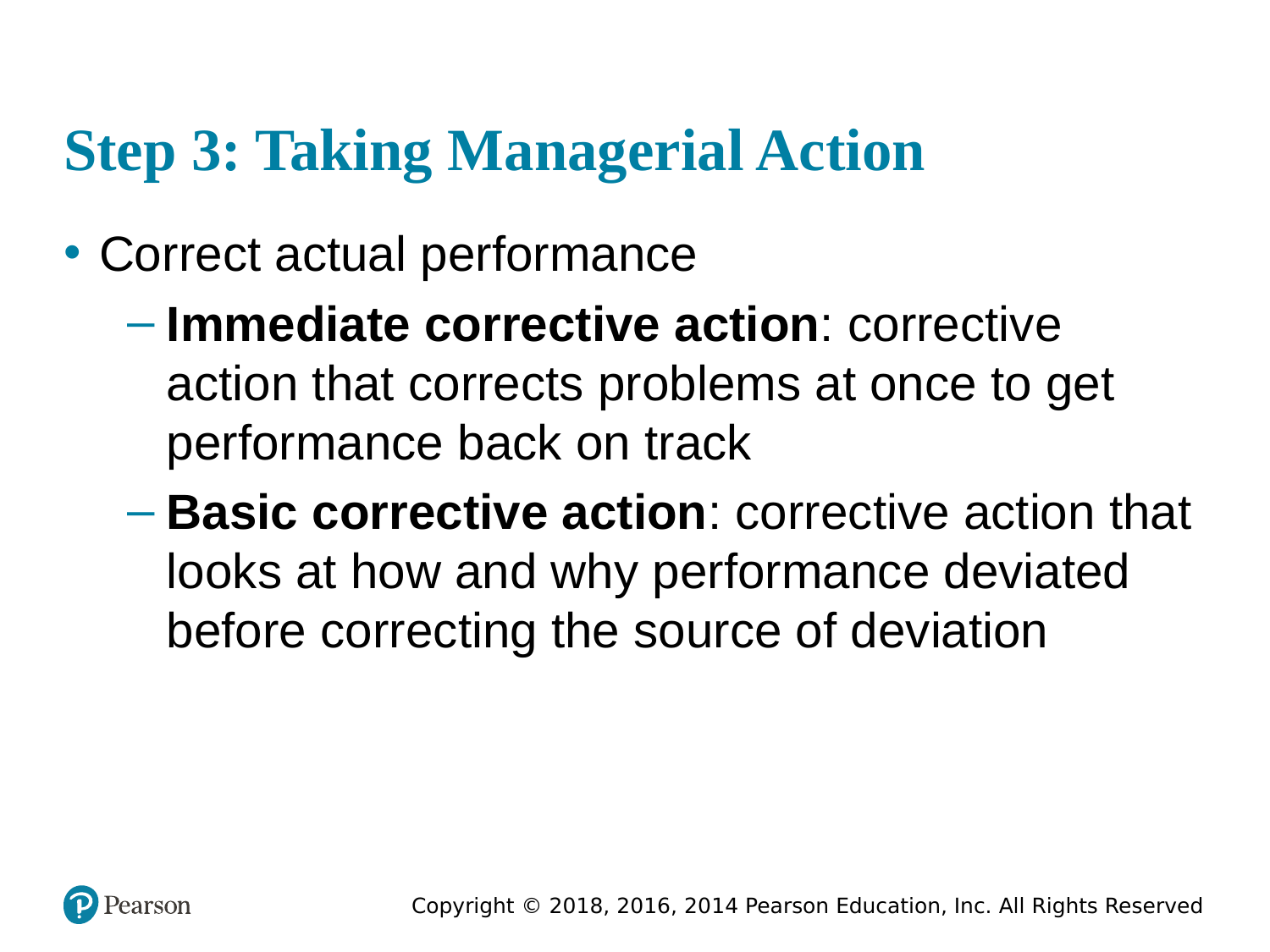

# Step 3: Taking Managerial Action
Correct actual performance
Immediate corrective action: corrective action that corrects problems at once to get performance back on track
Basic corrective action: corrective action that looks at how and why performance deviated before correcting the source of deviation